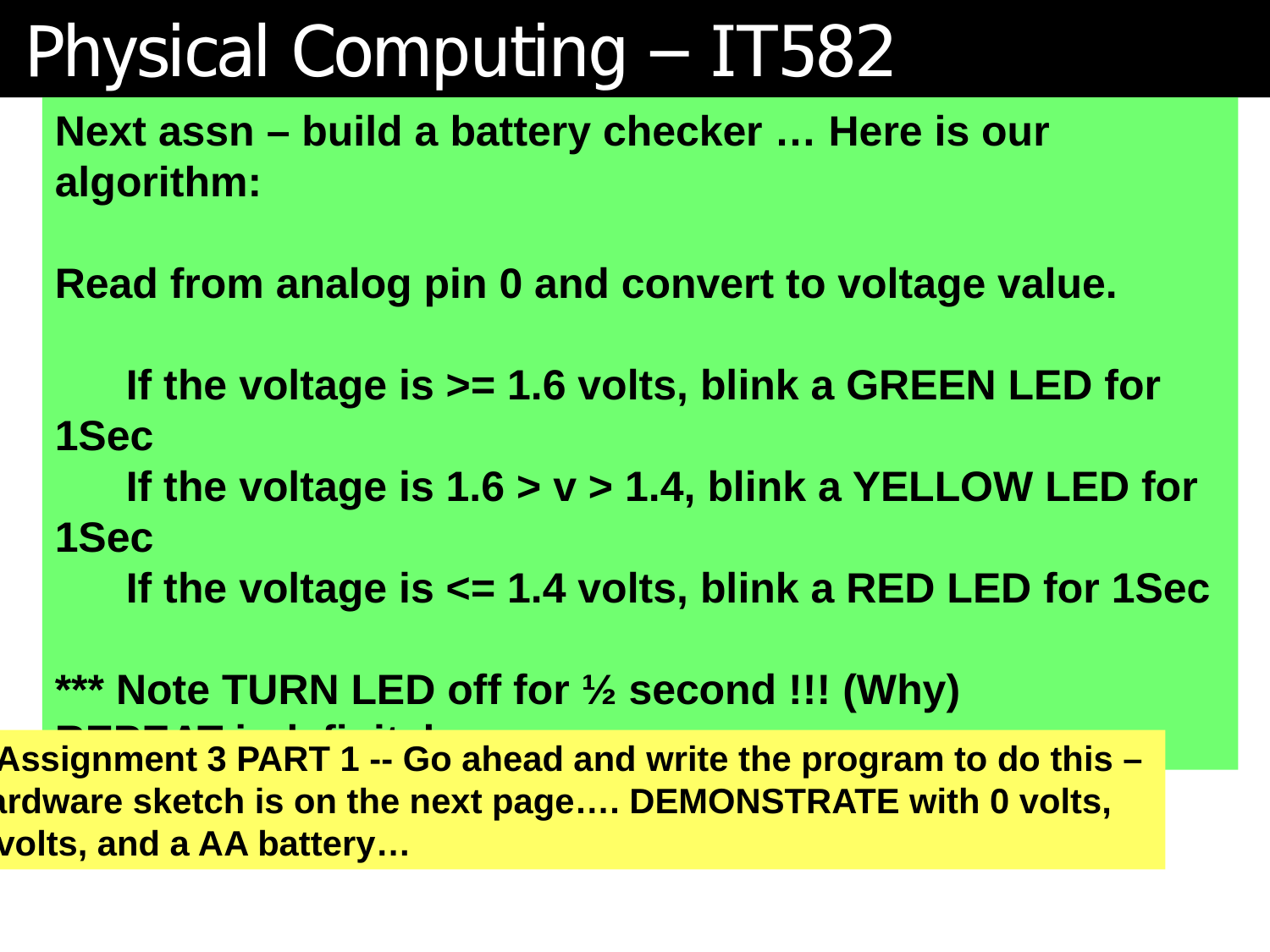

# Physical Computing – IT582
Next assn – build a battery checker … Here is our algorithm:

Read from analog pin 0 and convert to voltage value.

      If the voltage is >= 1.6 volts, blink a GREEN LED for 1Sec
      If the voltage is 1.6 > v > 1.4, blink a YELLOW LED for 1Sec
      If the voltage is <= 1.4 volts, blink a RED LED for 1Sec

*** Note TURN LED off for ½ second !!! (Why)
REPEAT indefinitely
   Assignment 3 PART 1 -- Go ahead and write the program to do this –
hardware sketch is on the next page…. DEMONSTRATE with 0 volts,
5 volts, and a AA battery…